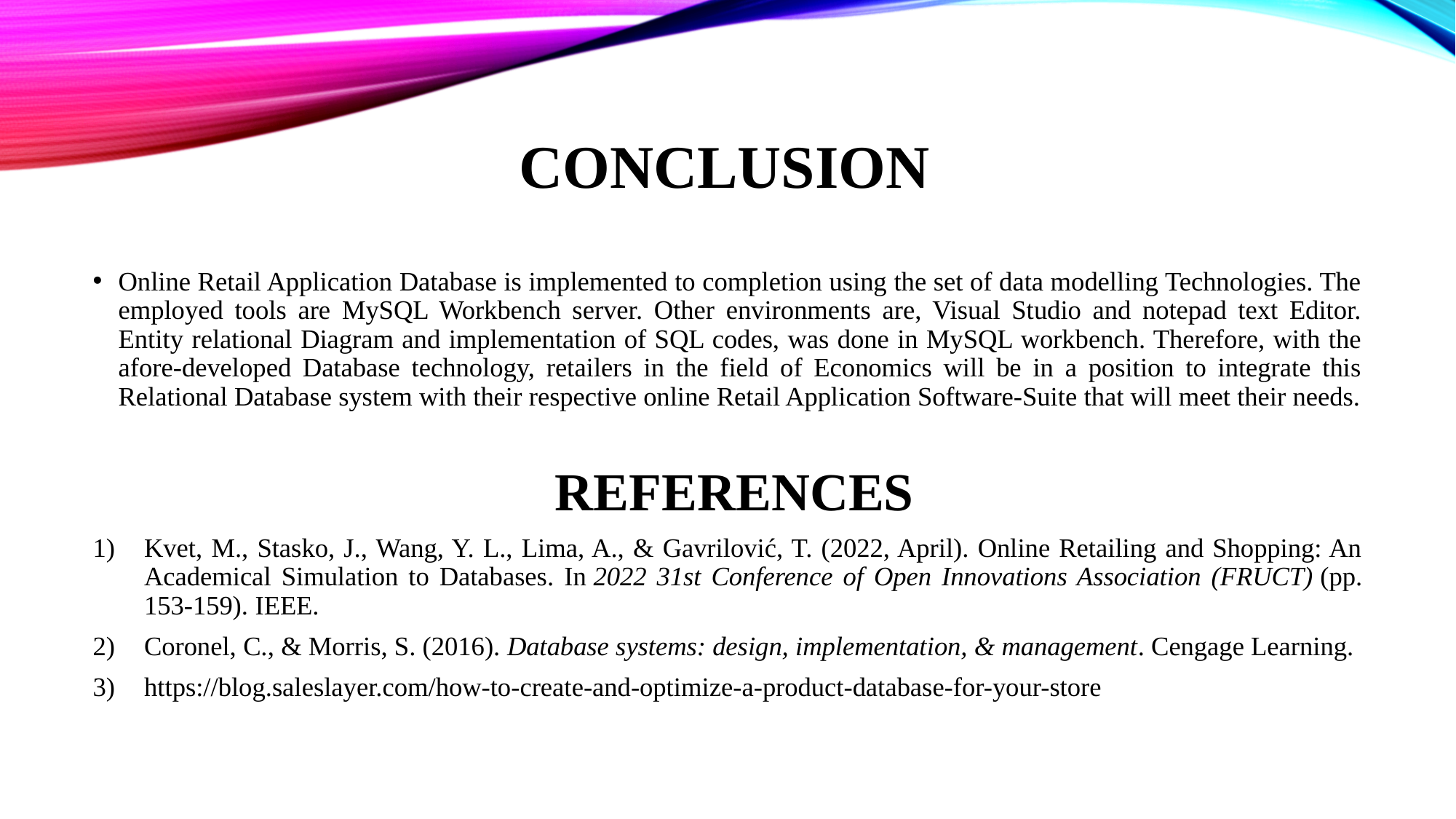

# CONCLUSION
Online Retail Application Database is implemented to completion using the set of data modelling Technologies. The employed tools are MySQL Workbench server. Other environments are, Visual Studio and notepad text Editor. Entity relational Diagram and implementation of SQL codes, was done in MySQL workbench. Therefore, with the afore-developed Database technology, retailers in the field of Economics will be in a position to integrate this Relational Database system with their respective online Retail Application Software-Suite that will meet their needs.

 REFERENCES
Kvet, M., Stasko, J., Wang, Y. L., Lima, A., & Gavrilović, T. (2022, April). Online Retailing and Shopping: An Academical Simulation to Databases. In 2022 31st Conference of Open Innovations Association (FRUCT) (pp. 153-159). IEEE.
Coronel, C., & Morris, S. (2016). Database systems: design, implementation, & management. Cengage Learning.
https://blog.saleslayer.com/how-to-create-and-optimize-a-product-database-for-your-store